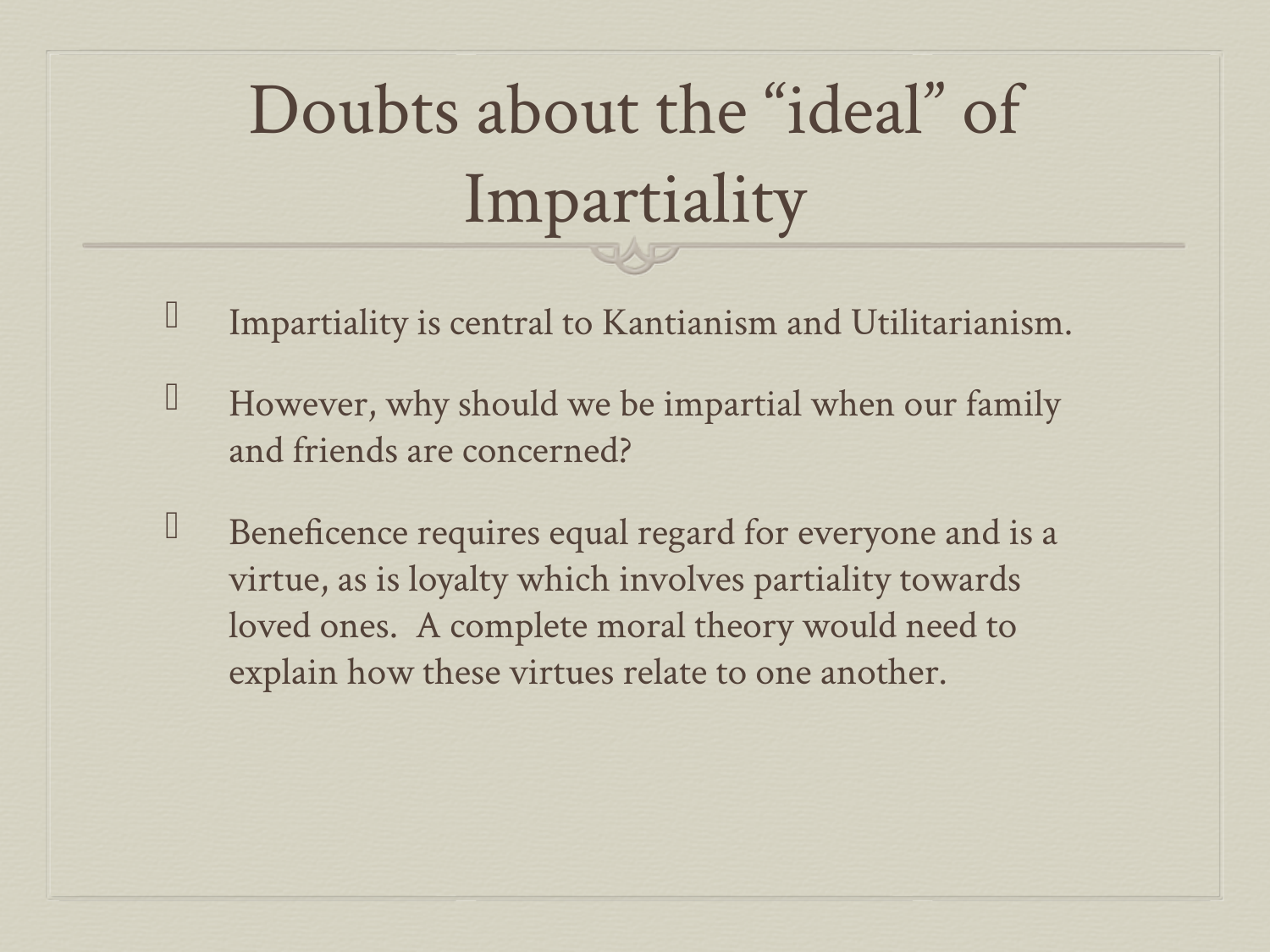

# Doubts about the “ideal” of Impartiality
Impartiality is central to Kantianism and Utilitarianism.
However, why should we be impartial when our family and friends are concerned?
Beneficence requires equal regard for everyone and is a virtue, as is loyalty which involves partiality towards loved ones.  A complete moral theory would need to explain how these virtues relate to one another.